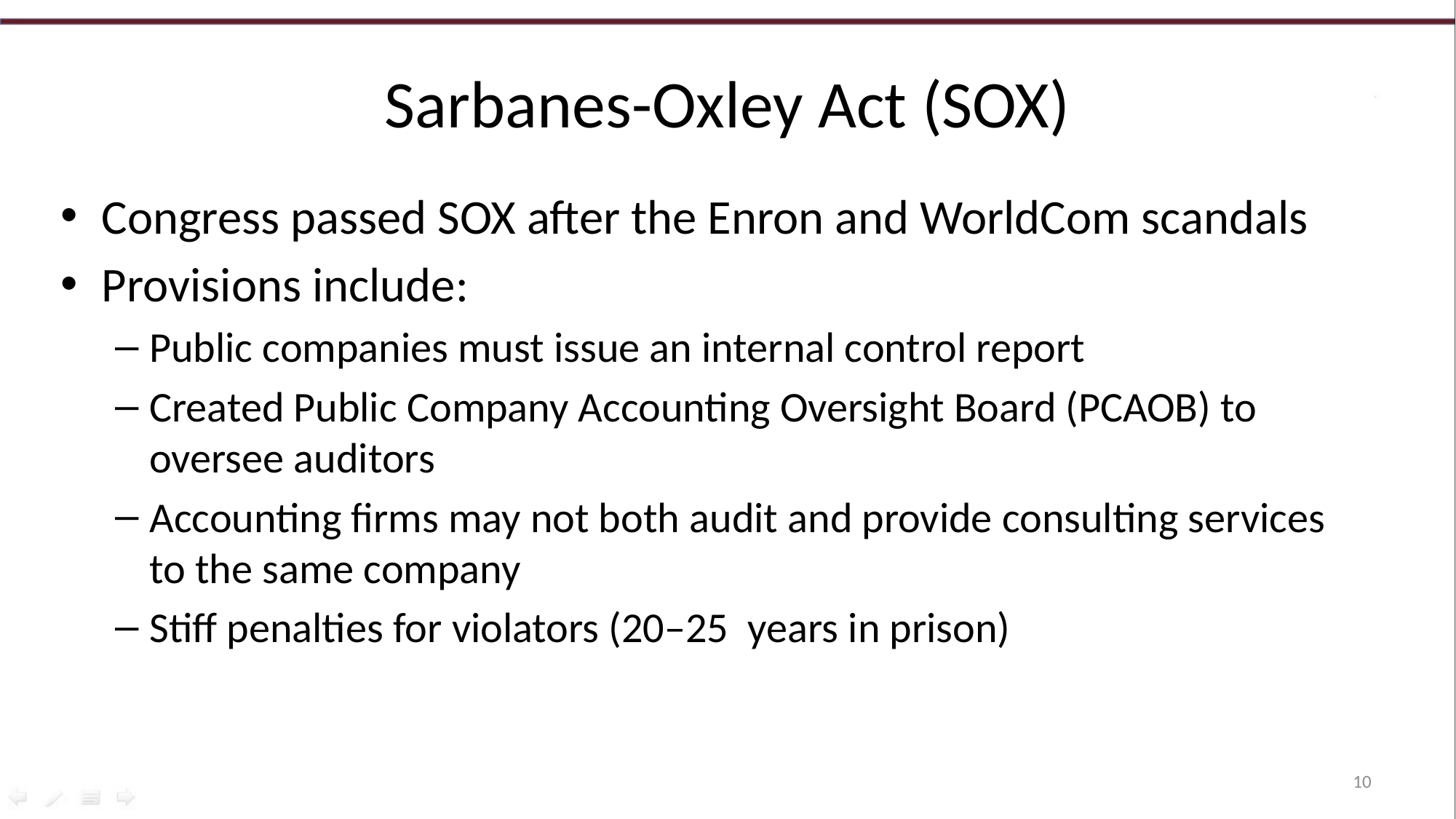

# Sarbanes-Oxley Act (SOX)
Congress passed SOX after the Enron and WorldCom scandals
Provisions include:
Public companies must issue an internal control report
Created Public Company Accounting Oversight Board (PCAOB) to oversee auditors
Accounting firms may not both audit and provide consulting services to the same company
Stiff penalties for violators (20–25  years in prison)
10